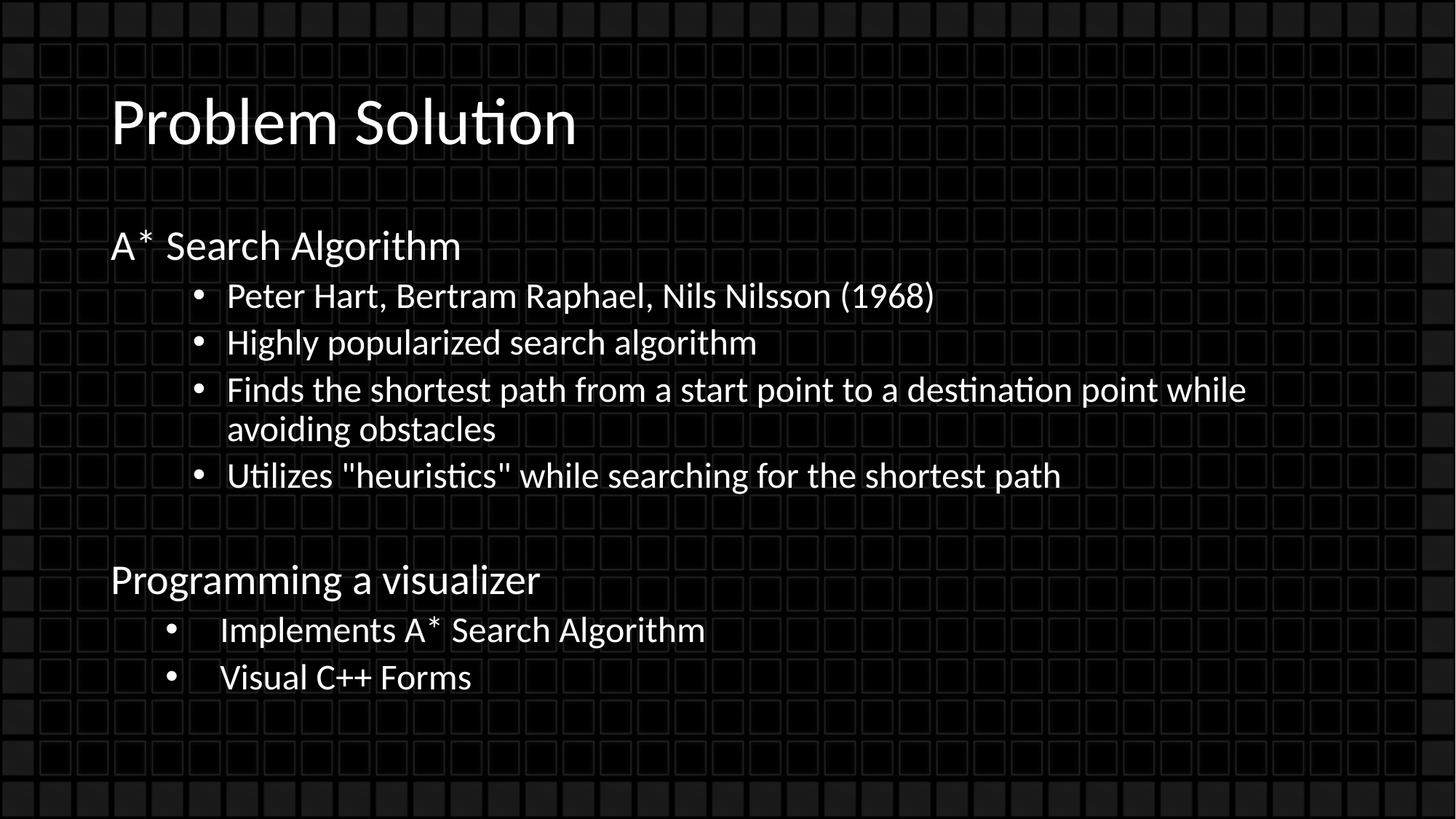

# Problem Solution
A* Search Algorithm
Peter Hart, Bertram Raphael, Nils Nilsson (1968)
Highly popularized search algorithm
Finds the shortest path from a start point to a destination point while avoiding obstacles
Utilizes "heuristics" while searching for the shortest path

Programming a visualizer
Implements A* Search Algorithm
Visual C++ Forms